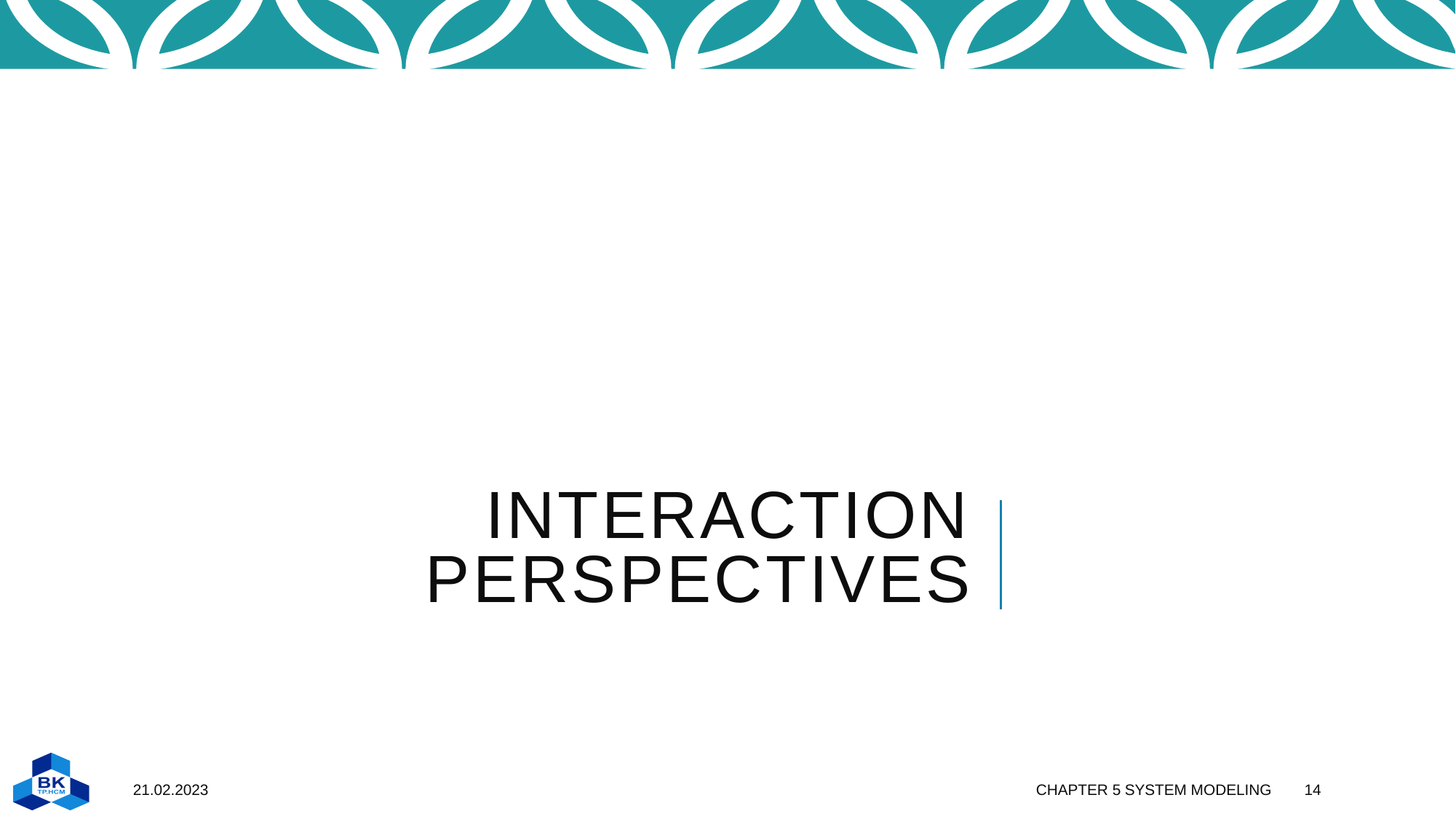

# Interaction Perspectives

21.02.2023
Chapter 5 System modeling
14